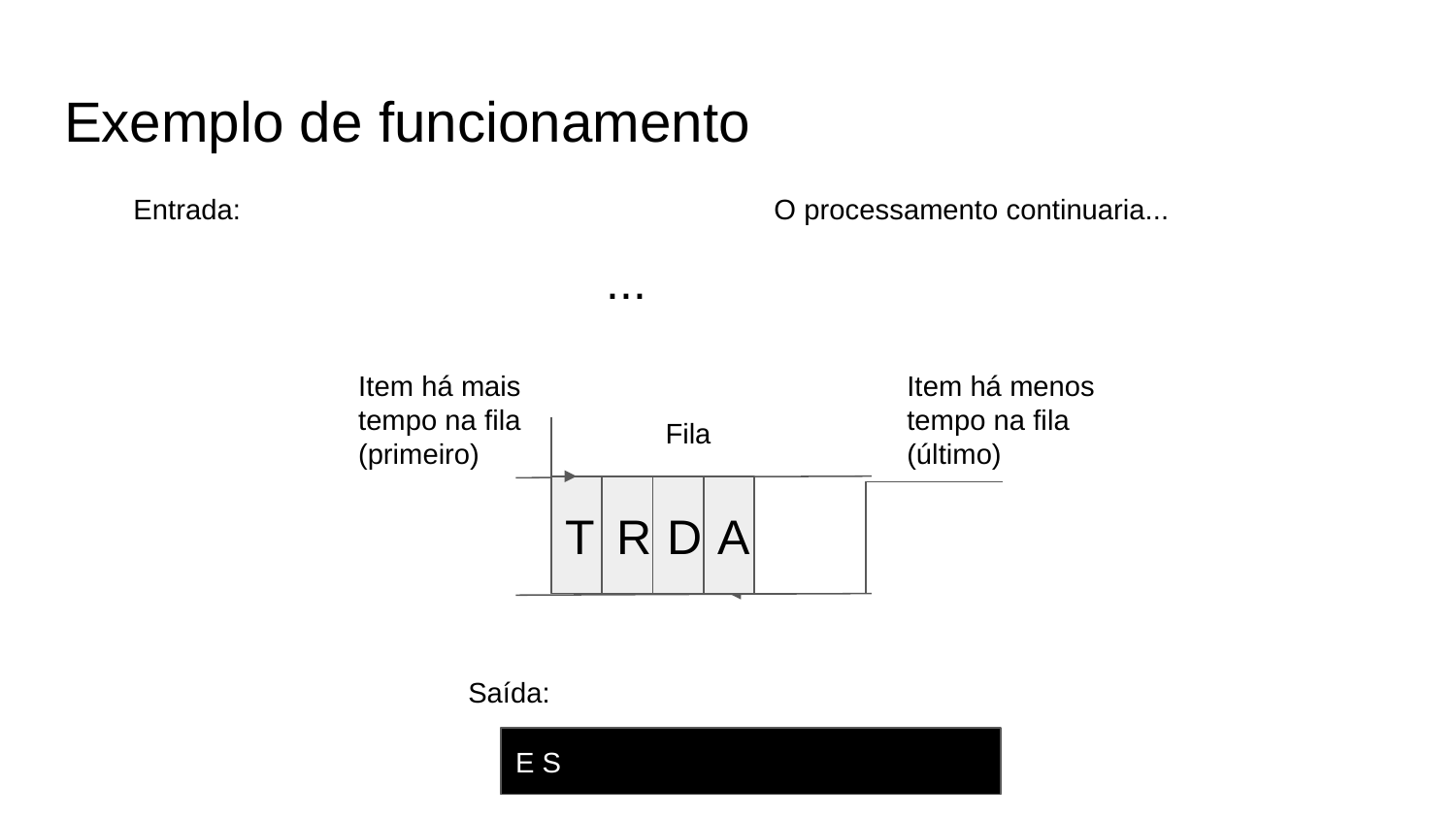

Exemplo de funcionamento
Entrada:
O processamento continuaria...
E  S  *  T  R  D  *  A ...
Item há mais tempo na fila (primeiro)
Item há menos tempo na fila (último)
Fila

T
R
D
A

Saída:
E S